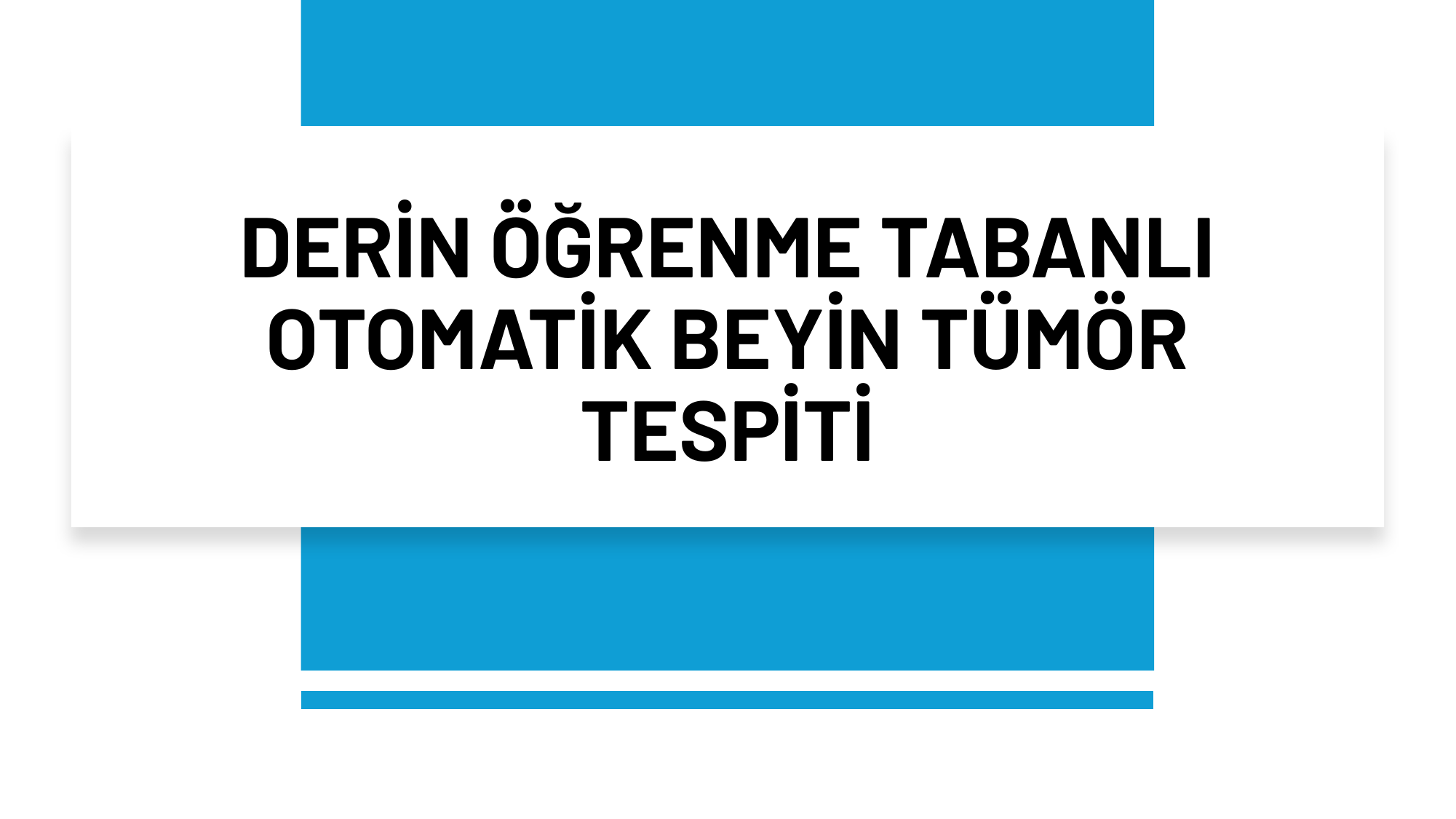

# DERİN ÖĞRENME TABANLI OTOMATİK BEYİN TÜMÖR TESPİTİ